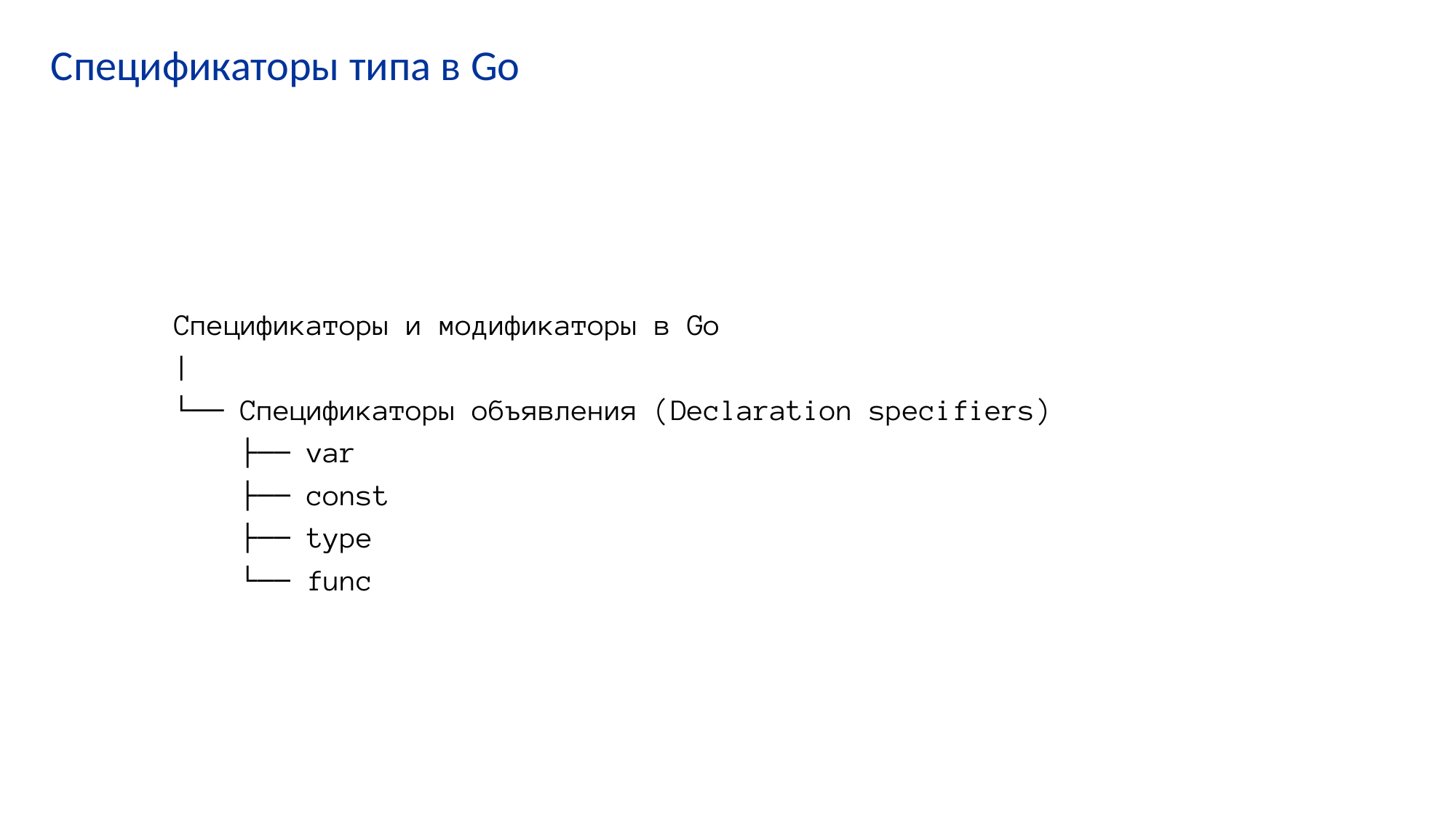

# Спецификаторы типа в Go

Спецификаторы и модификаторы в Go
|
└── Спецификаторы объявления (Declaration specifiers)
    ├── var
    ├── const
    ├── type
    └── func